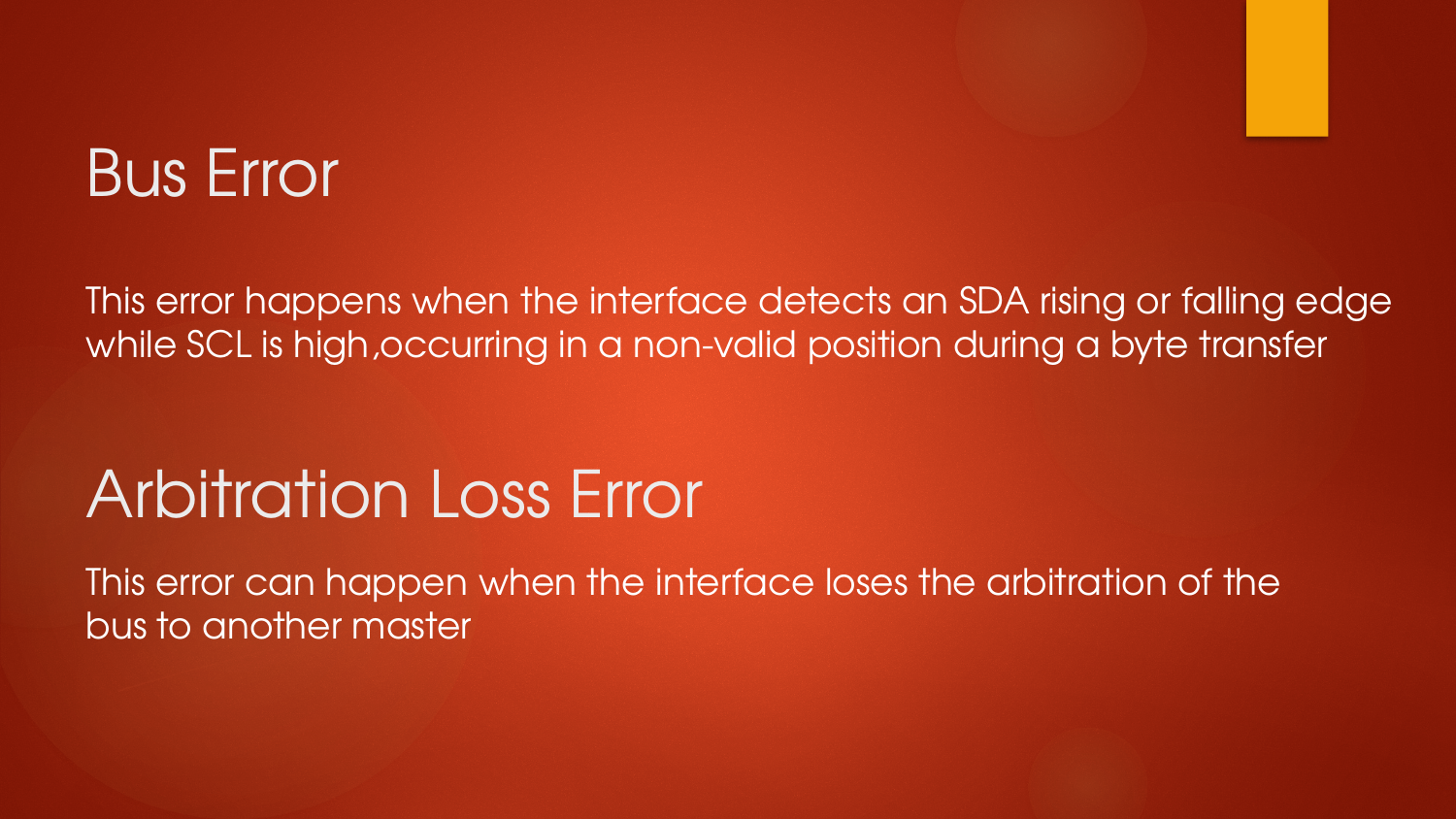

# Bus Error
This error happens when the interface detects an SDA rising or falling edge while SCL is high,occurring in a non-valid position during a byte transfer
Arbitration Loss Error
This error can happen when the interface loses the arbitration of the bus to another master